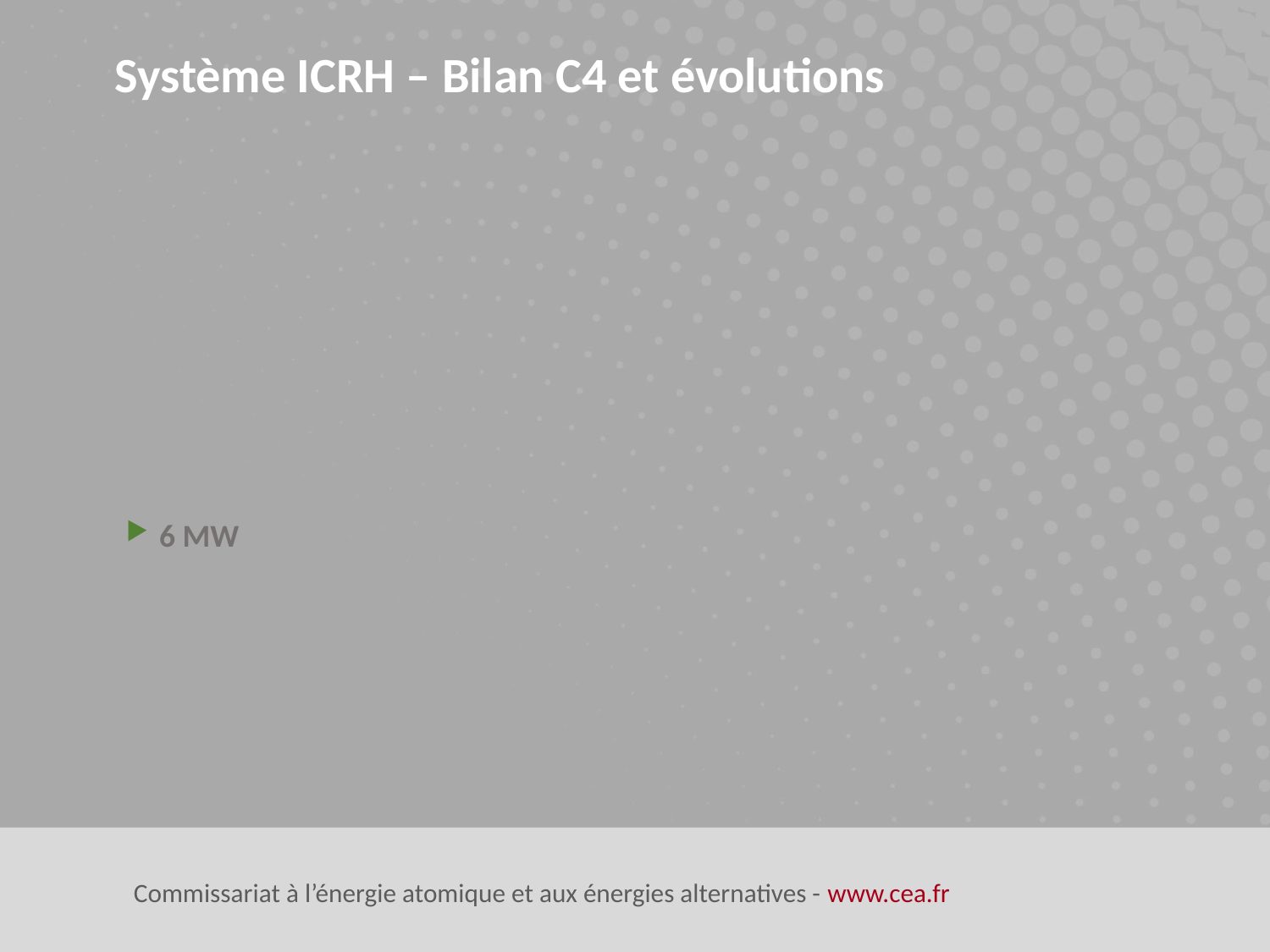

Système ICRH – Bilan C4 et évolutions
6 MW